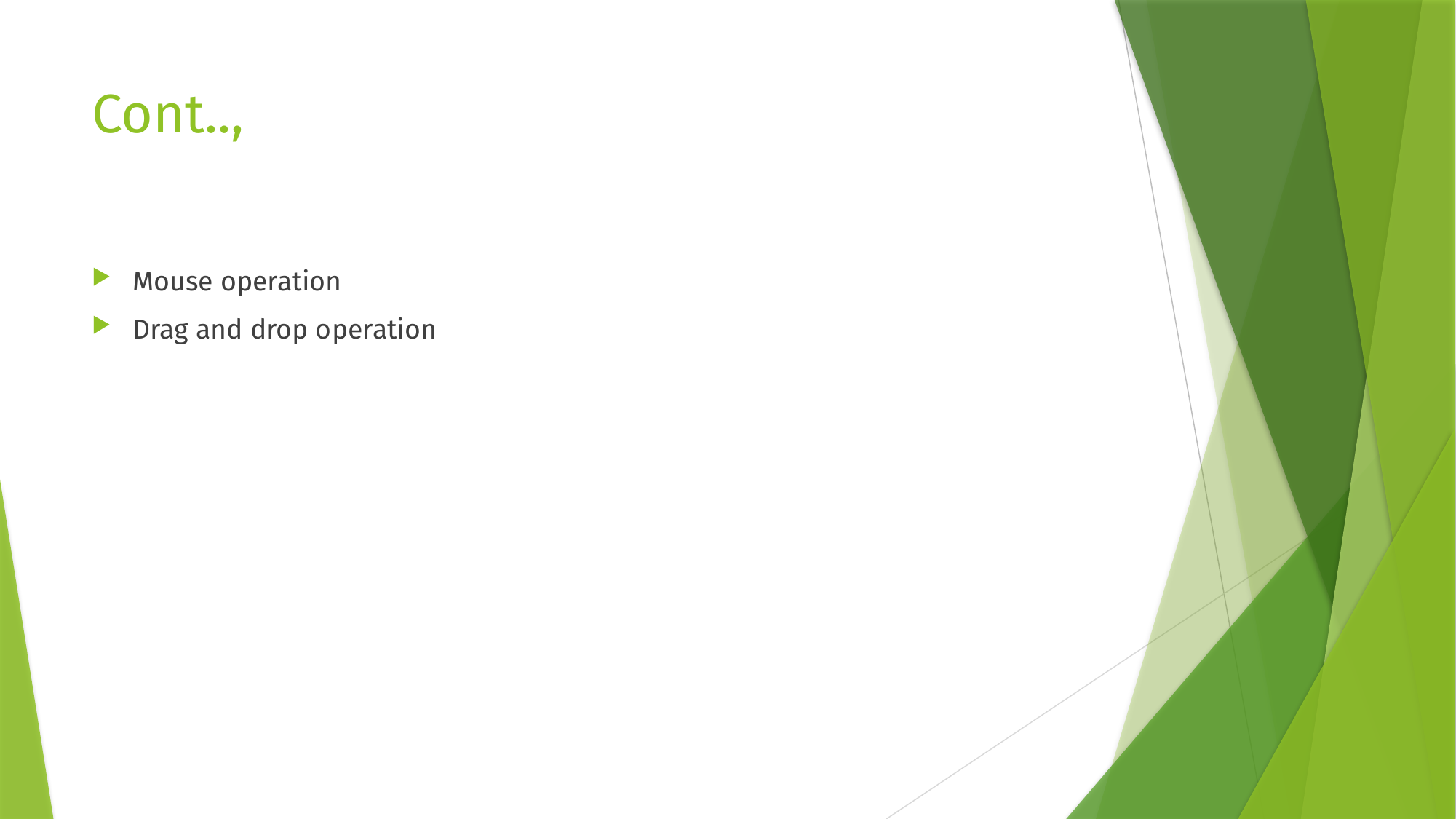

# Cont..,
Mouse operation
Drag and drop operation